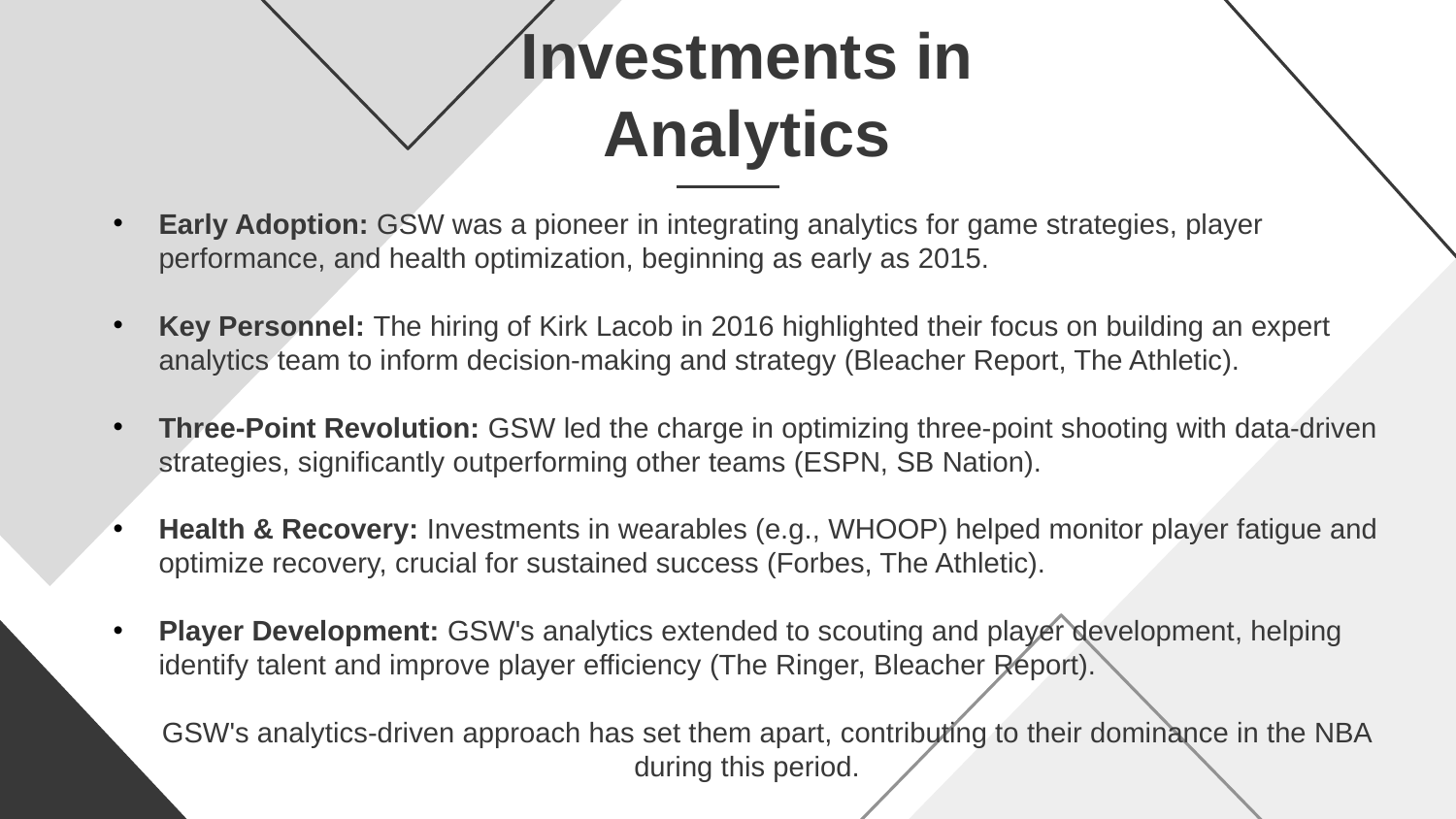

Investments in Analytics
Early Adoption: GSW was a pioneer in integrating analytics for game strategies, player performance, and health optimization, beginning as early as 2015.

Key Personnel: The hiring of Kirk Lacob in 2016 highlighted their focus on building an expert analytics team to inform decision-making and strategy (Bleacher Report, The Athletic).

Three-Point Revolution: GSW led the charge in optimizing three-point shooting with data-driven strategies, significantly outperforming other teams (ESPN, SB Nation).

Health & Recovery: Investments in wearables (e.g., WHOOP) helped monitor player fatigue and optimize recovery, crucial for sustained success (Forbes, The Athletic).

Player Development: GSW's analytics extended to scouting and player development, helping identify talent and improve player efficiency (The Ringer, Bleacher Report).

     GSW's analytics-driven approach has set them apart, contributing to their dominance in the NBA during this period.